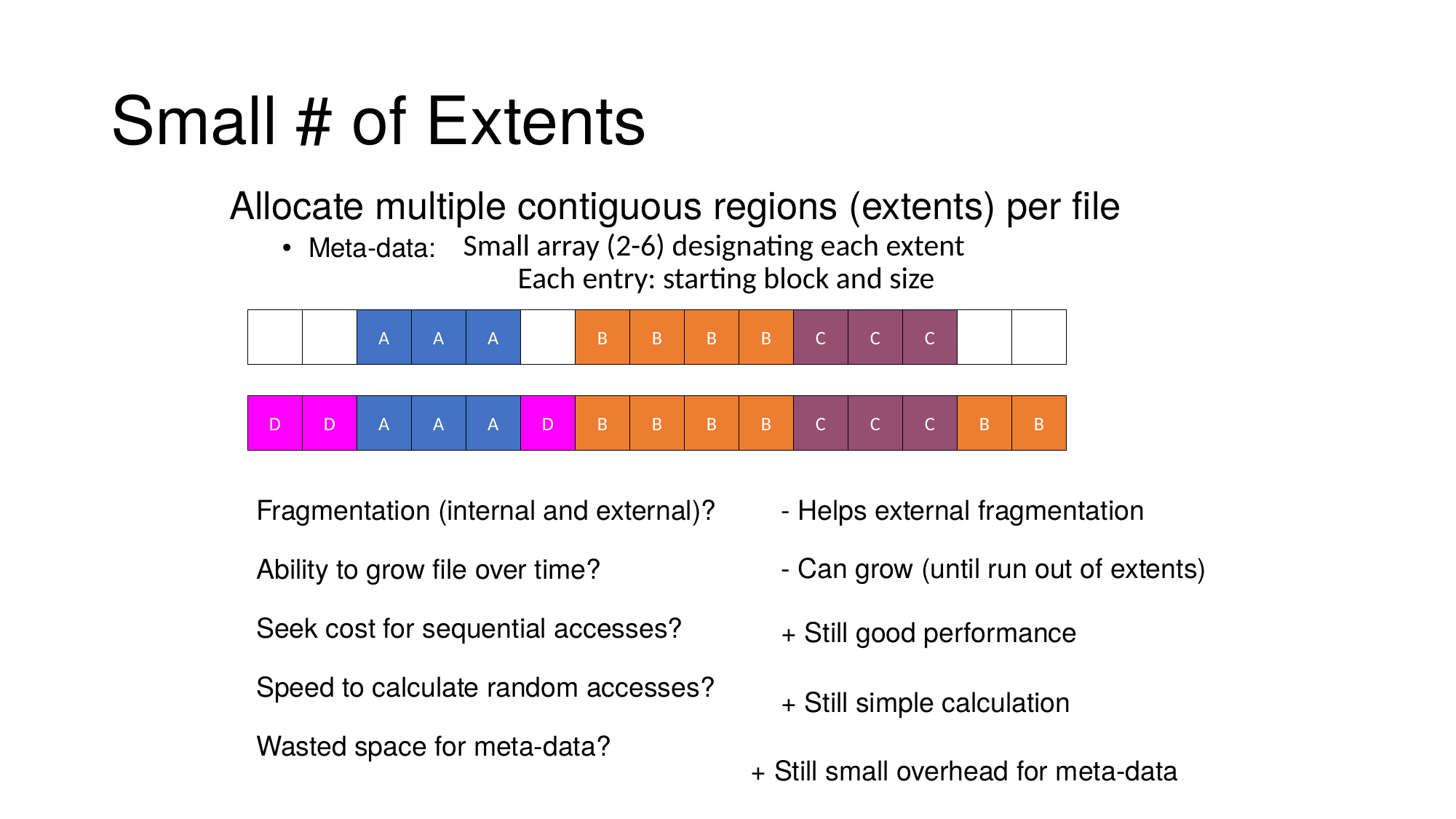

# Small # of Extents
Allocate multiple contiguous regions (extents) per file
Meta-data:
Small array (2-6) designating each extent
Each entry: starting block and size

A
A
A

B
B
B
B
C
C
C

D
D
A
A
A
D
B
B
B
B
C
C
C
B
B
Fragmentation (internal and external)?

Ability to grow file over time?

Seek cost for sequential accesses?

Speed to calculate random accesses?

Wasted space for meta-data?
- Helps external fragmentation
- Can grow (until run out of extents)
+ Still good performance
+ Still simple calculation
+ Still small overhead for meta-data